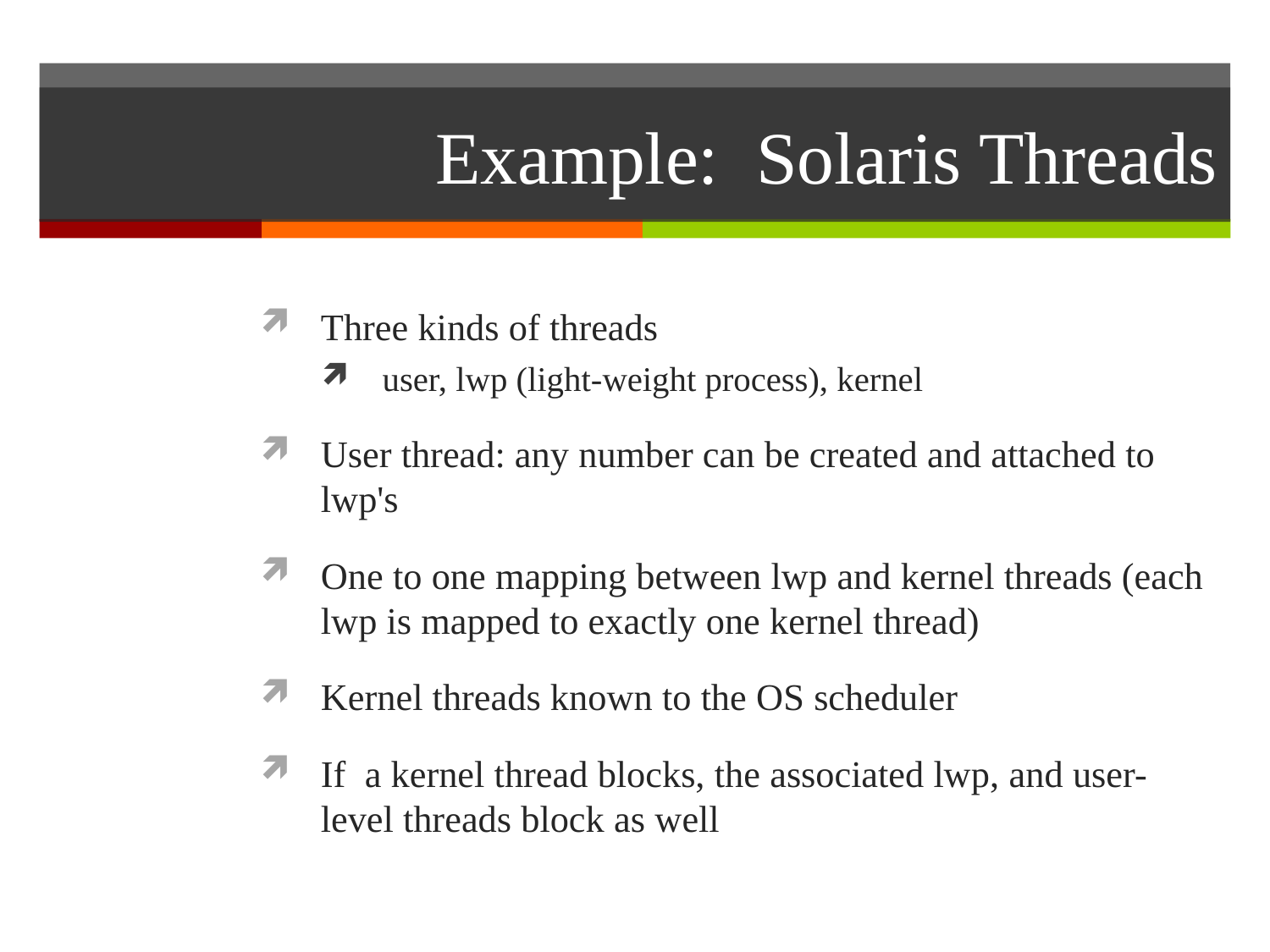

# Example:  Solaris Threads
Three kinds of threads
user, lwp (light-weight process), kernel
User thread: any number can be created and attached to lwp's
One to one mapping between lwp and kernel threads (each lwp is mapped to exactly one kernel thread)
Kernel threads known to the OS scheduler
If  a kernel thread blocks, the associated lwp, and user-level threads block as well